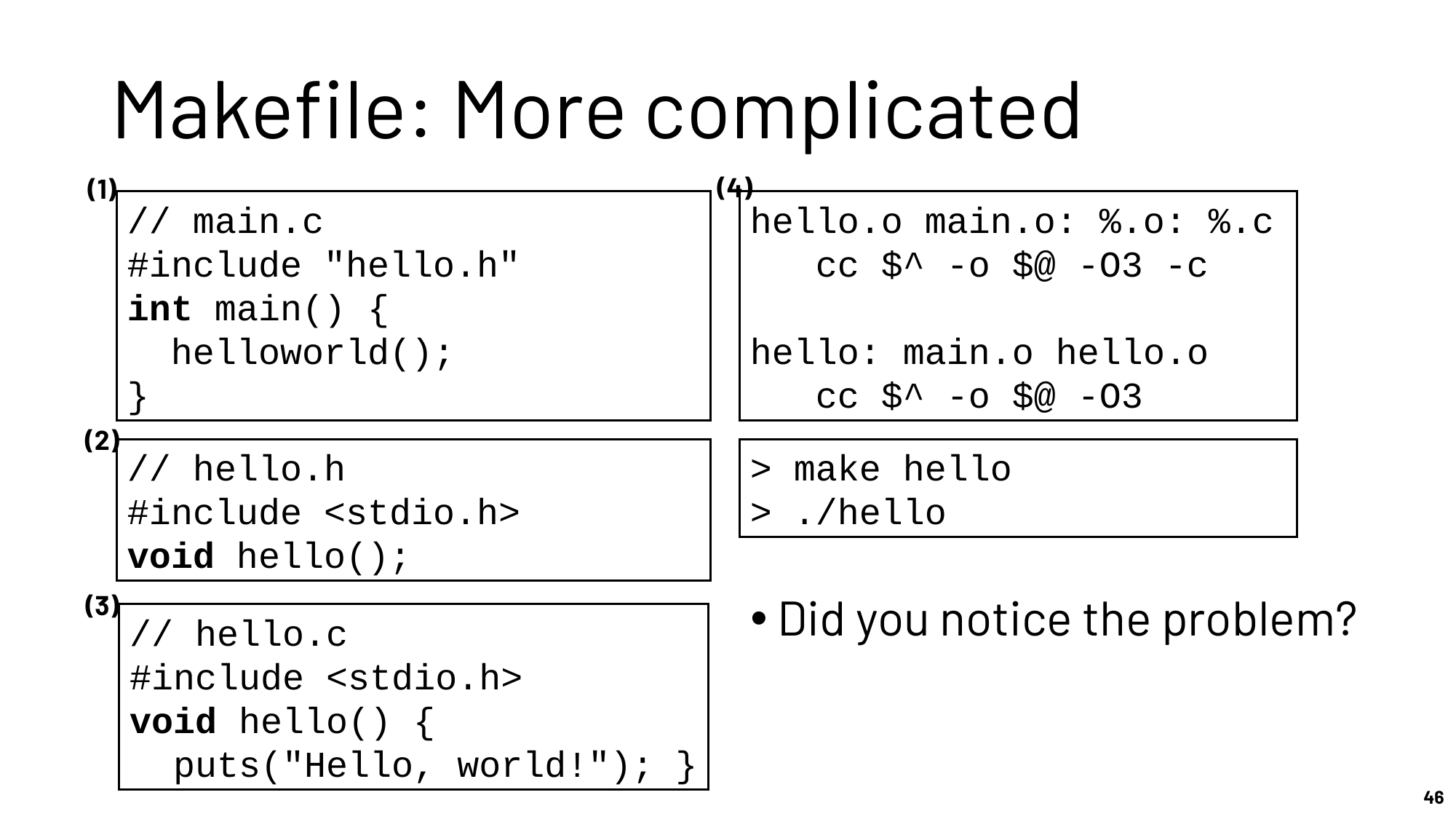

# Makefile: More complicated
(4)
(1)
// main.c
#include "hello.h"
int main() {
  helloworld();
}
hello.o main.o: %.o: %.c
   cc $^ -o $@ -O3 -c

hello: main.o hello.o
   cc $^ -o $@ -O3
(2)
// hello.h
#include <stdio.h>
void hello();
> make hello
> ./hello
(3)
Did you notice the problem?
// hello.c
#include <stdio.h>
void hello() {
  puts("Hello, world!"); }
46